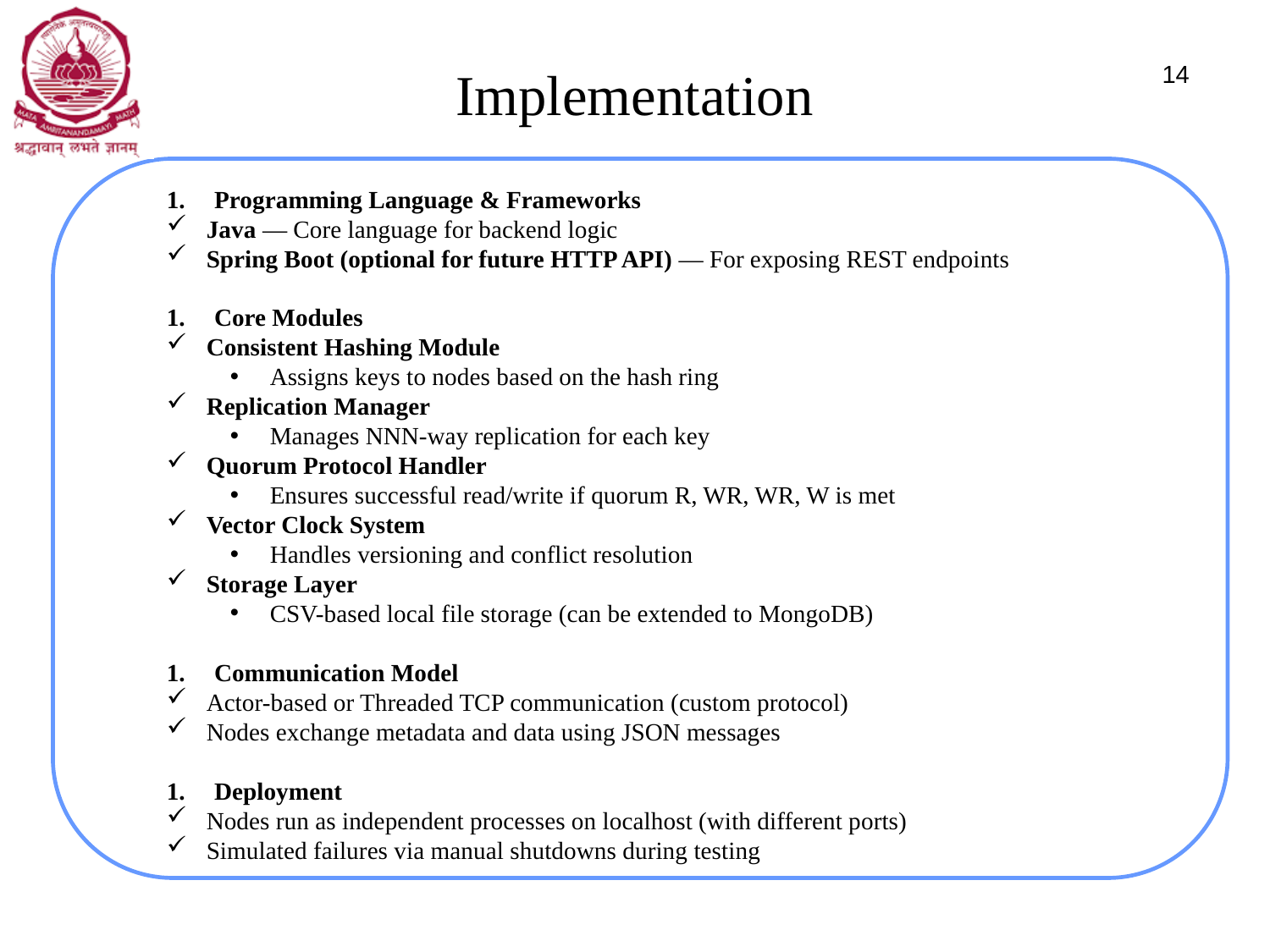

Implementation
14
Programming Language & Frameworks
Java — Core language for backend logic
Spring Boot (optional for future HTTP API) — For exposing REST endpoints

Core Modules
Consistent Hashing Module
Assigns keys to nodes based on the hash ring
Replication Manager
Manages NNN-way replication for each key
Quorum Protocol Handler
Ensures successful read/write if quorum R, WR, WR, W is met
Vector Clock System
Handles versioning and conflict resolution
Storage Layer
CSV-based local file storage (can be extended to MongoDB)

Communication Model
Actor-based or Threaded TCP communication (custom protocol)
Nodes exchange metadata and data using JSON messages

Deployment
Nodes run as independent processes on localhost (with different ports)
Simulated failures via manual shutdowns during testing